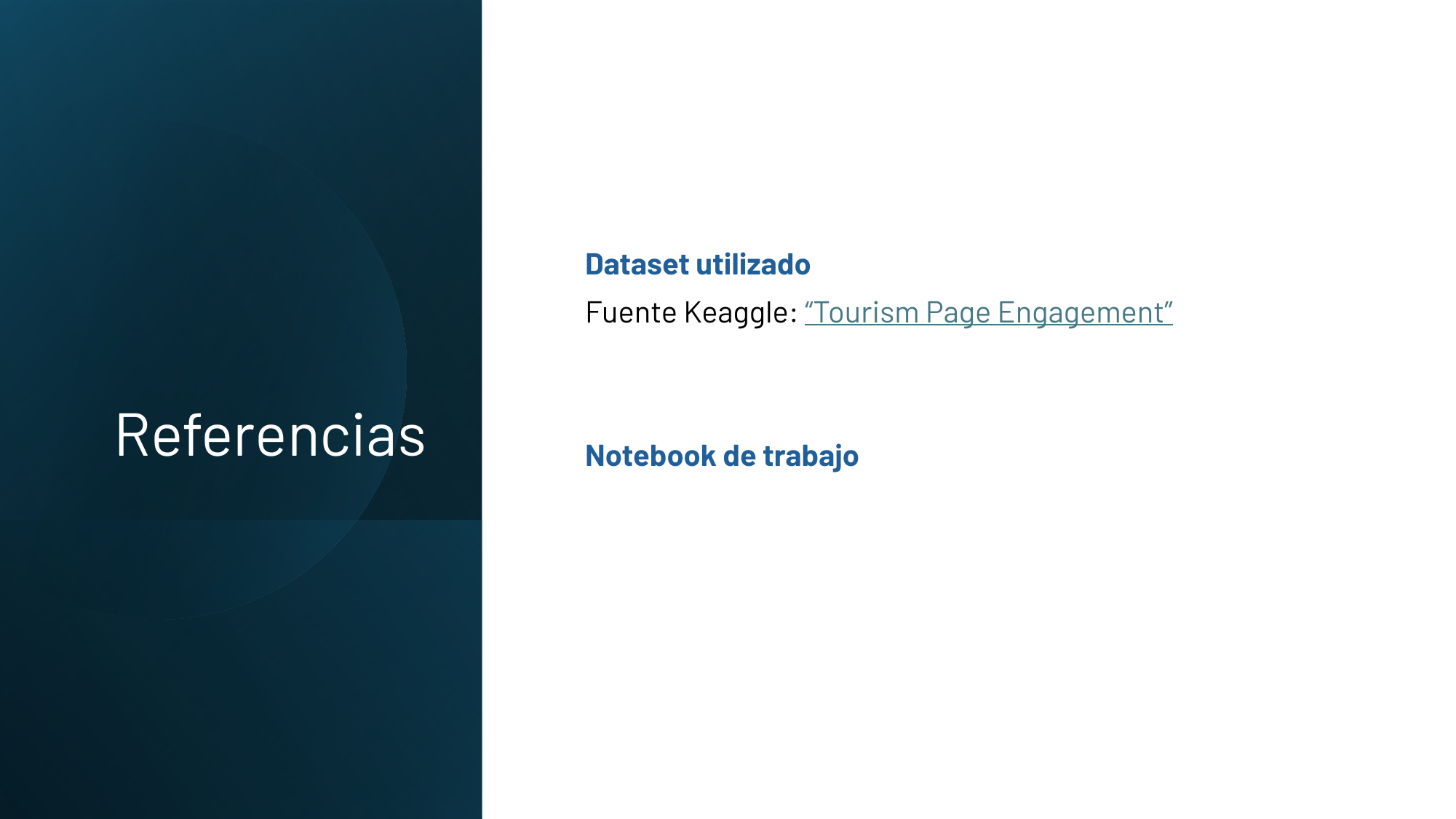

# Referencias
Dataset utilizado
Fuente Keaggle: “Tourism Page Engagement”

Notebook de trabajo